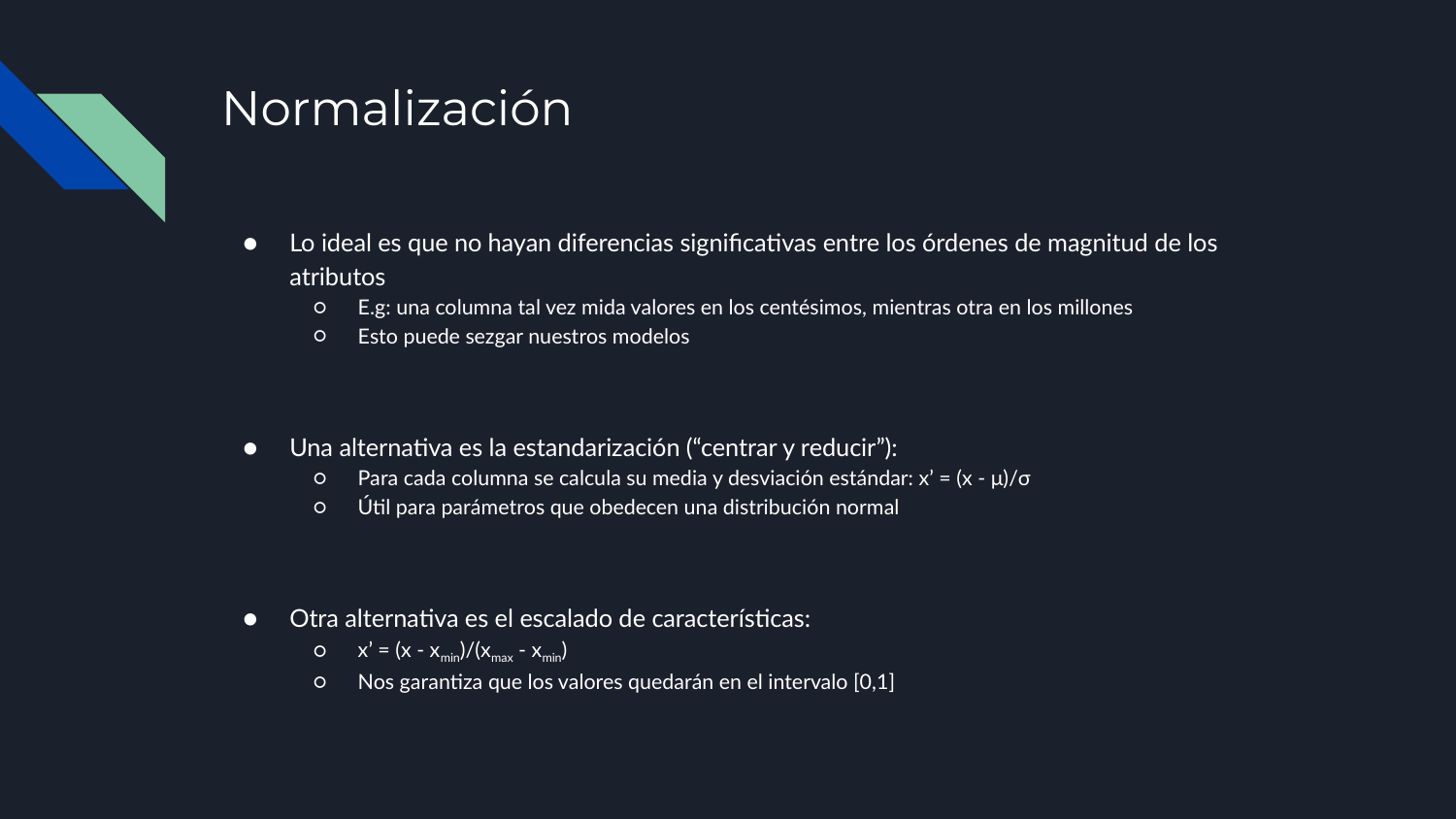

# Normalización
Lo ideal es que no hayan diferencias significativas entre los órdenes de magnitud de los atributos
E.g: una columna tal vez mida valores en los centésimos, mientras otra en los millones
Esto puede sezgar nuestros modelos

Una alternativa es la estandarización (“centrar y reducir”):
Para cada columna se calcula su media y desviación estándar: x’ = (x - μ)/σ
Útil para parámetros que obedecen una distribución normal

Otra alternativa es el escalado de características:
x’ = (x - xmin)/(xmax - xmin)
Nos garantiza que los valores quedarán en el intervalo [0,1]